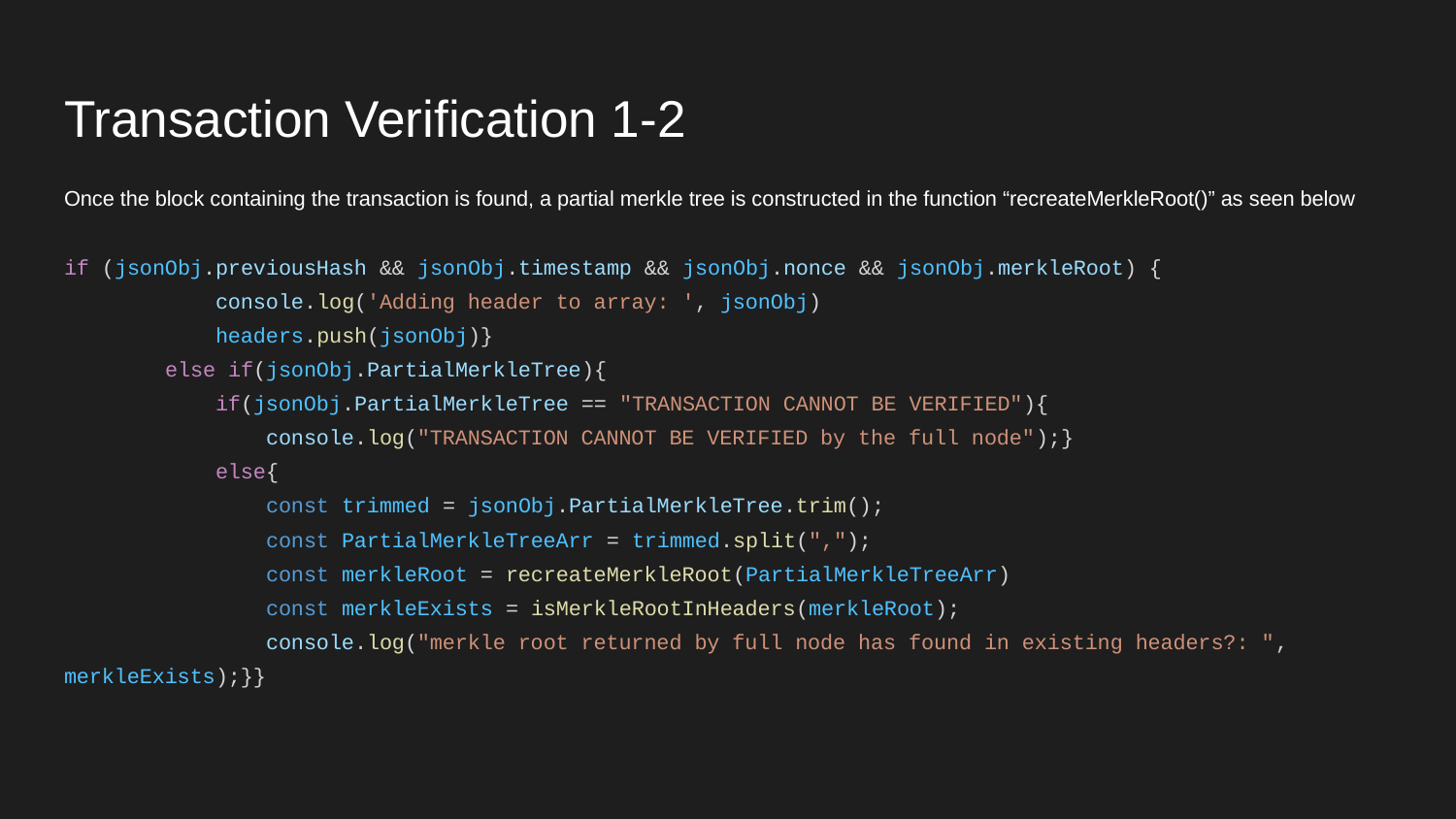

# Transaction Verification 1-2
Once the block containing the transaction is found, a partial merkle tree is constructed in the function “recreateMerkleRoot()” as seen below

if (jsonObj.previousHash && jsonObj.timestamp && jsonObj.nonce && jsonObj.merkleRoot) {
            console.log('Adding header to array: ', jsonObj)
            headers.push(jsonObj)}
        else if(jsonObj.PartialMerkleTree){
            if(jsonObj.PartialMerkleTree == "TRANSACTION CANNOT BE VERIFIED"){
                console.log("TRANSACTION CANNOT BE VERIFIED by the full node");}
            else{
                const trimmed = jsonObj.PartialMerkleTree.trim();
                const PartialMerkleTreeArr = trimmed.split(",");
                const merkleRoot = recreateMerkleRoot(PartialMerkleTreeArr)
                const merkleExists = isMerkleRootInHeaders(merkleRoot);
                console.log("merkle root returned by full node has found in existing headers?: ", merkleExists);}}